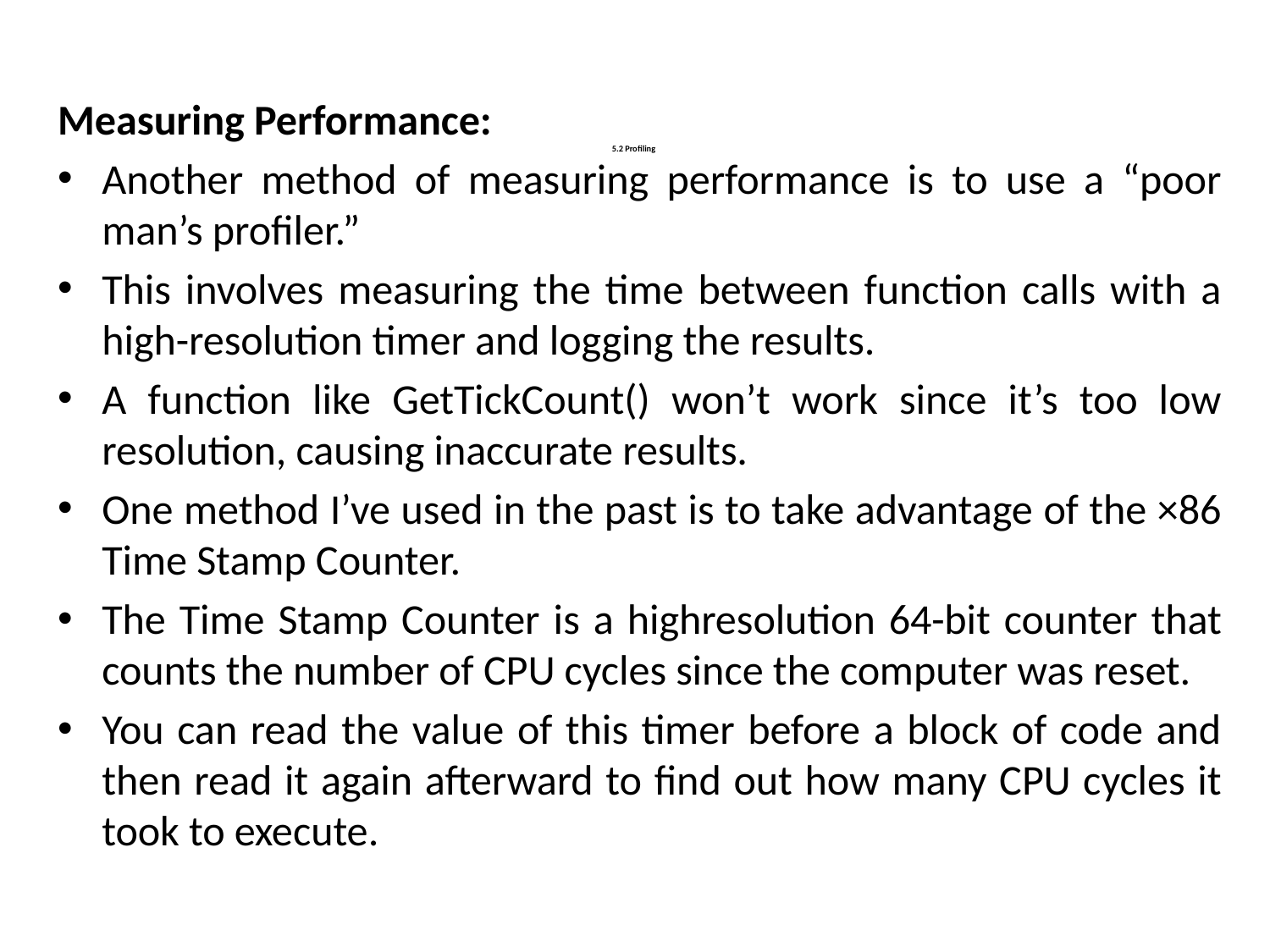

Measuring Performance:
Another method of measuring performance is to use a “poor man’s profiler.”
This involves measuring the time between function calls with a high-resolution timer and logging the results.
A function like GetTickCount() won’t work since it’s too low resolution, causing inaccurate results.
One method I’ve used in the past is to take advantage of the ×86 Time Stamp Counter.
The Time Stamp Counter is a highresolution 64-bit counter that counts the number of CPU cycles since the computer was reset.
You can read the value of this timer before a block of code and then read it again afterward to find out how many CPU cycles it took to execute.

# 5.2 Profiling